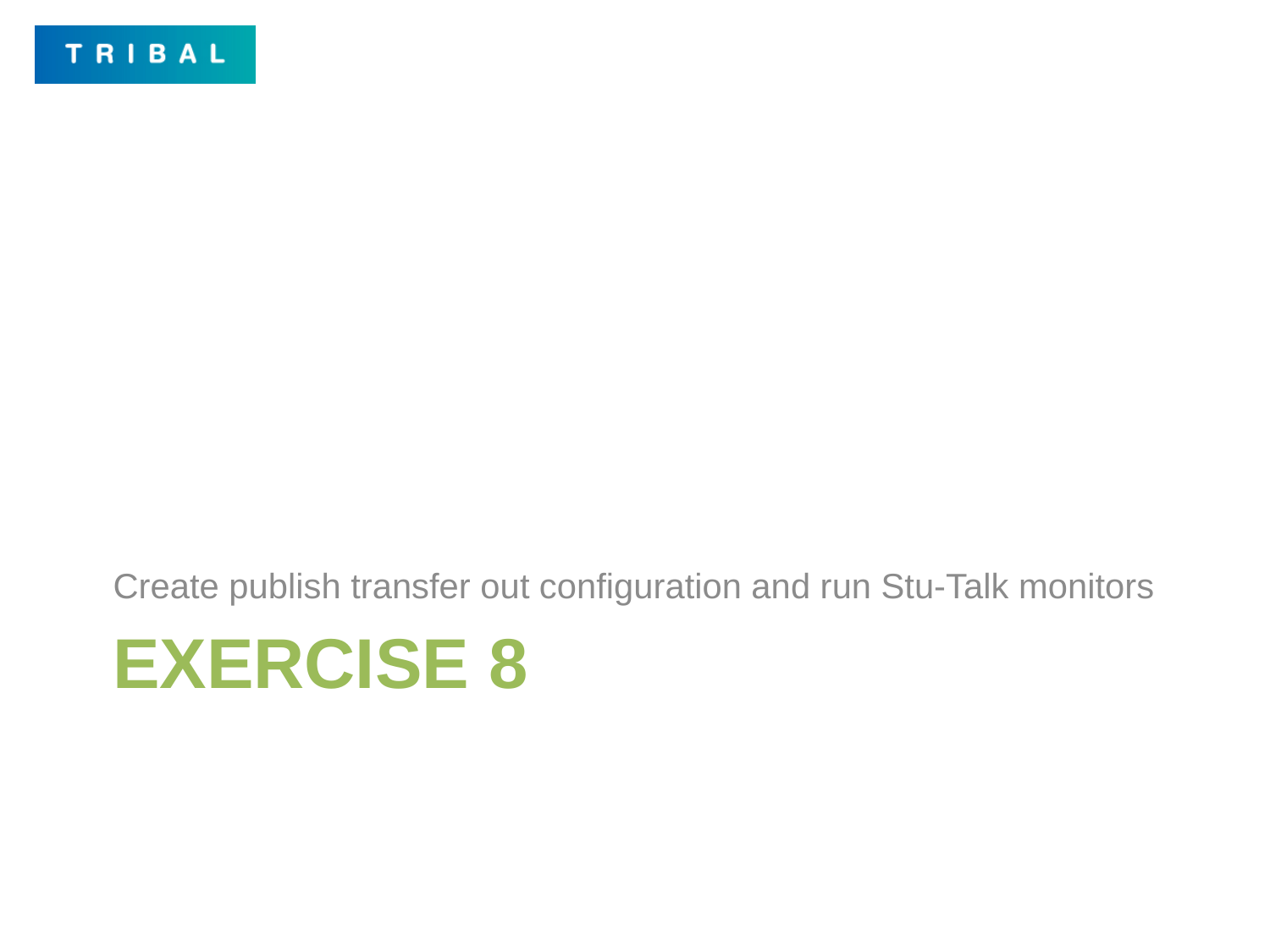

Create publish transfer out configuration and run Stu-Talk monitors
# Exercise 8